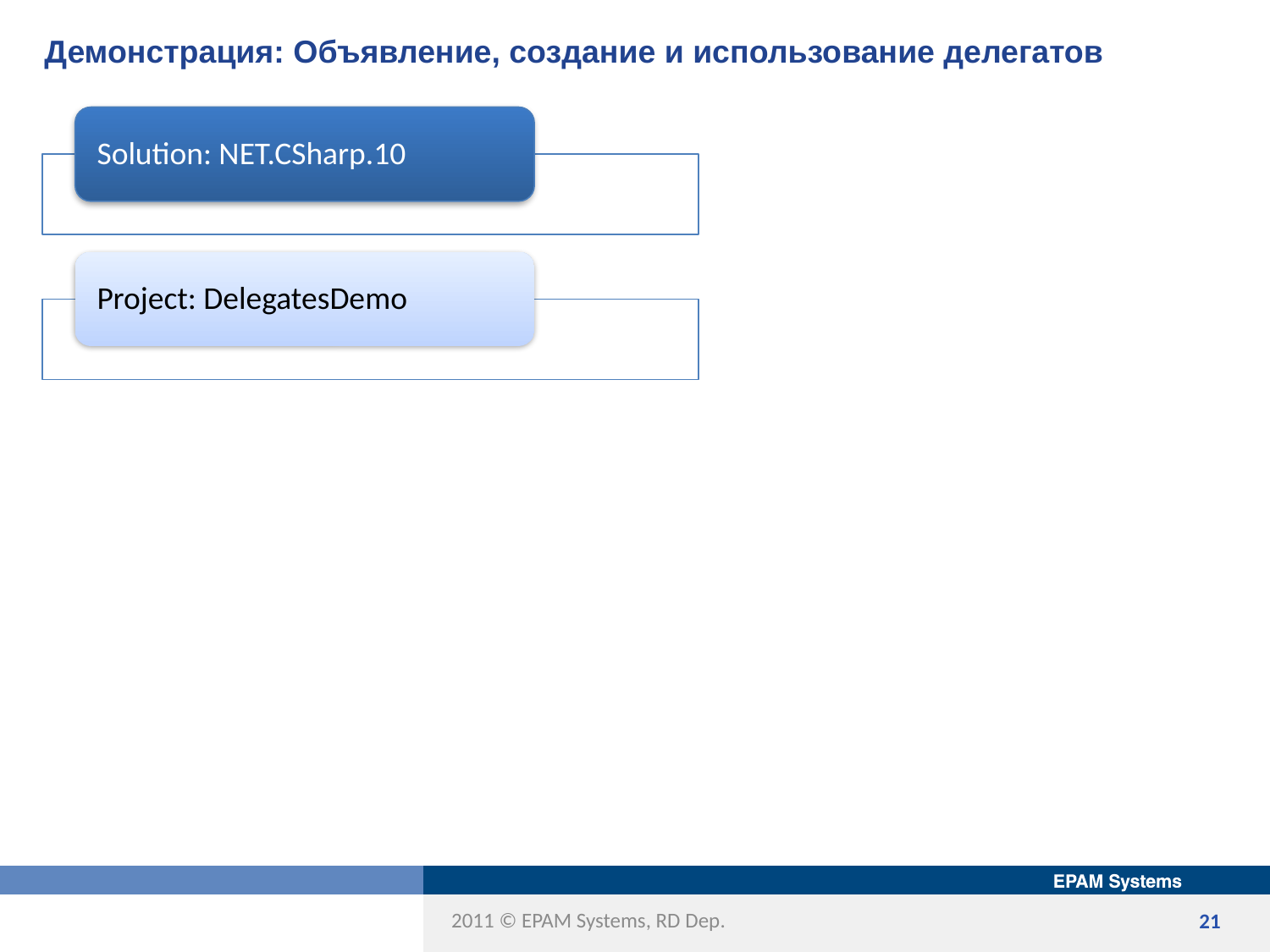

# Демонстрация: Объявление, создание и использование делегатов
Solution: NET.CSharp.10
Project: DelegatesDemo